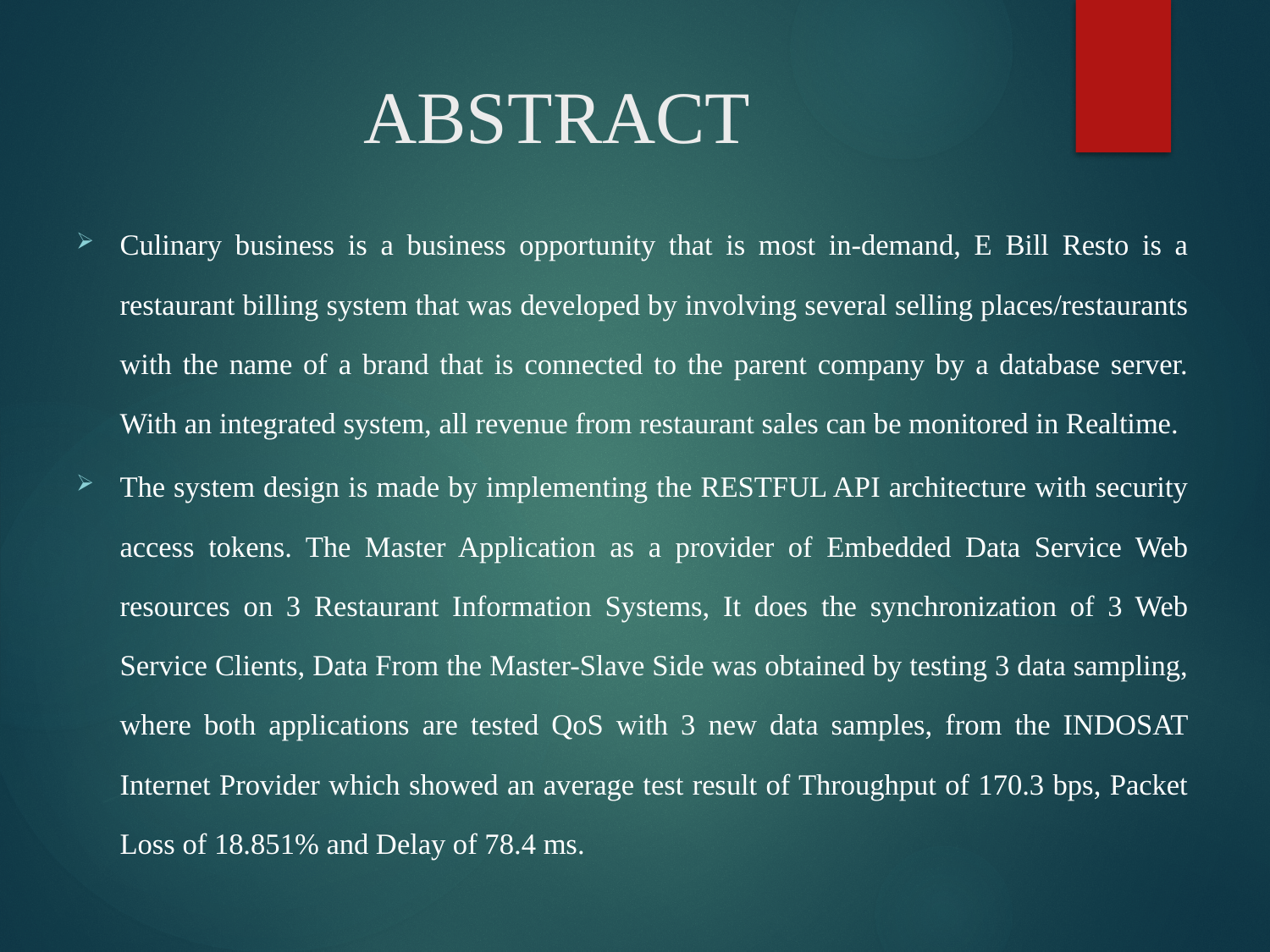

# ABSTRACT
Culinary business is a business opportunity that is most in-demand, E Bill Resto is a restaurant billing system that was developed by involving several selling places/restaurants with the name of a brand that is connected to the parent company by a database server. With an integrated system, all revenue from restaurant sales can be monitored in Realtime.
The system design is made by implementing the RESTFUL API architecture with security access tokens. The Master Application as a provider of Embedded Data Service Web resources on 3 Restaurant Information Systems, It does the synchronization of 3 Web Service Clients, Data From the Master-Slave Side was obtained by testing 3 data sampling, where both applications are tested QoS with 3 new data samples, from the INDOSAT Internet Provider which showed an average test result of Throughput of 170.3 bps, Packet Loss of 18.851% and Delay of 78.4 ms.